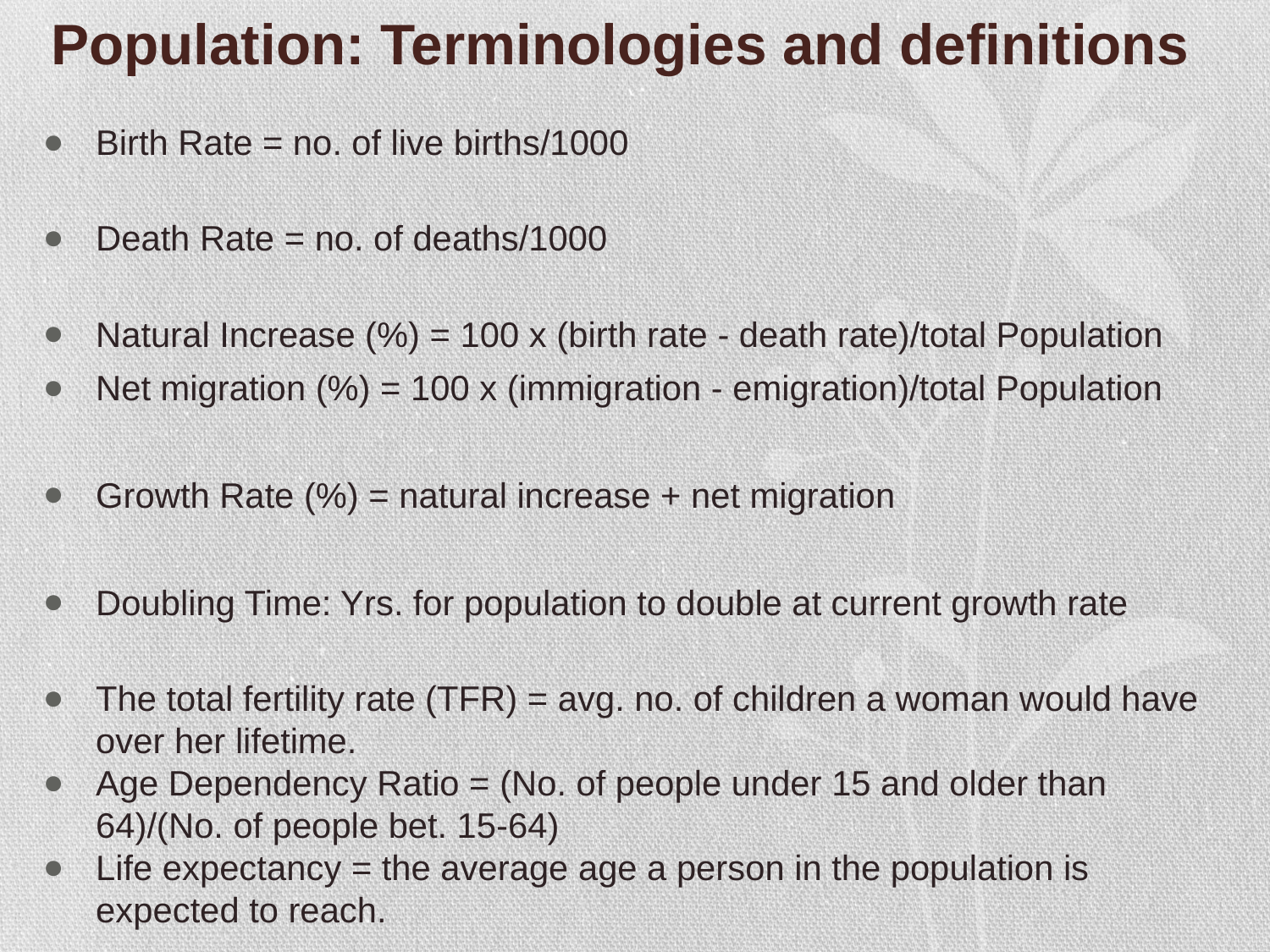

# Population: Terminologies and definitions
Birth Rate = no. of live births/1000

Death Rate = no. of deaths/1000

Natural Increase (%) = 100 x (birth rate - death rate)/total Population
Net migration (%) = 100 x (immigration - emigration)/total Population

Growth Rate (%) = natural increase + net migration

Doubling Time: Yrs. for population to double at current growth rate

The total fertility rate (TFR) = avg. no. of children a woman would have over her lifetime.
Age Dependency Ratio = (No. of people under 15 and older than 64)/(No. of people bet. 15-64)
Life expectancy = the average age a person in the population is expected to reach.